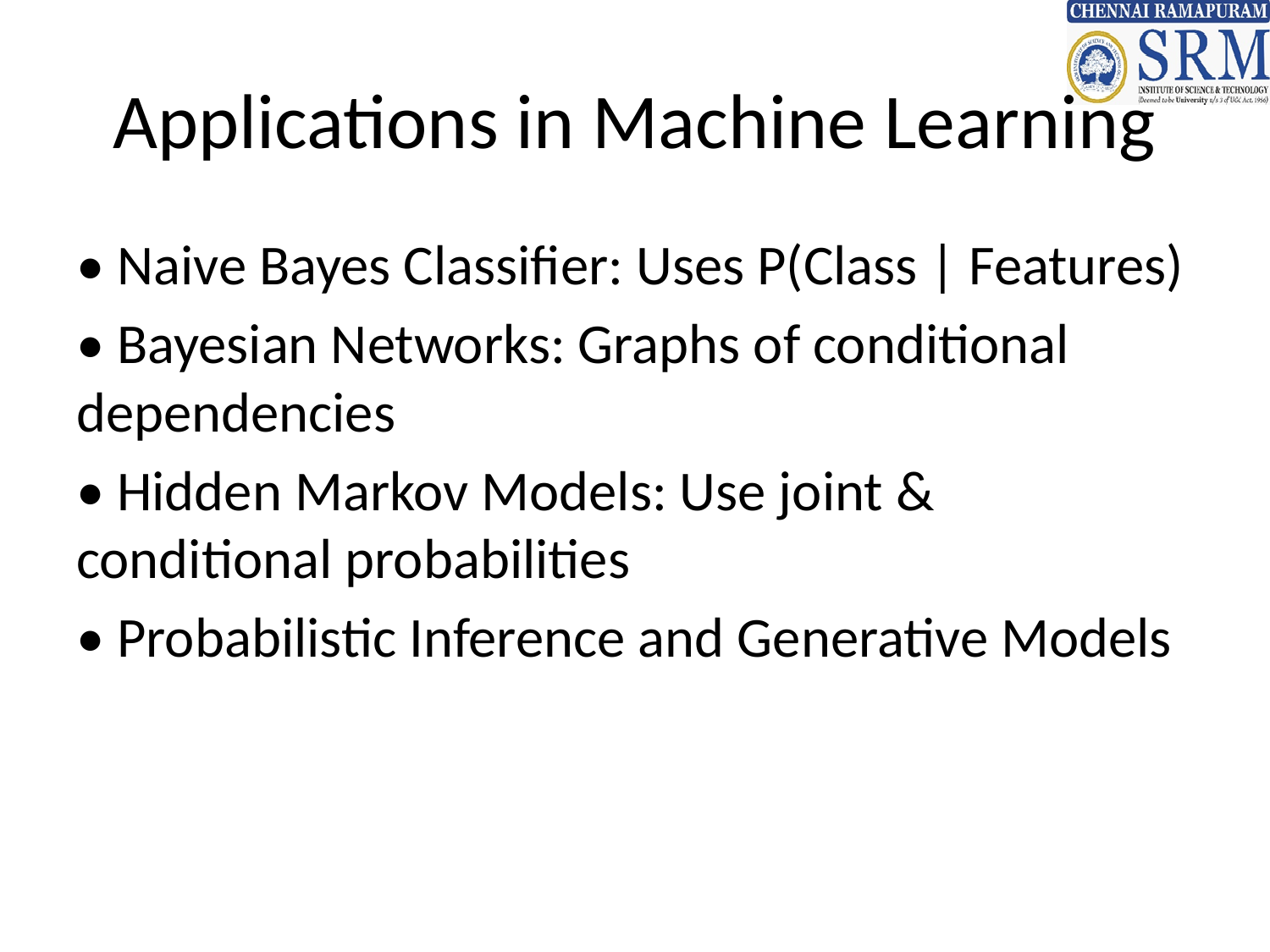

# Applications in Machine Learning
• Naive Bayes Classifier: Uses P(Class | Features)
• Bayesian Networks: Graphs of conditional dependencies
• Hidden Markov Models: Use joint & conditional probabilities
• Probabilistic Inference and Generative Models